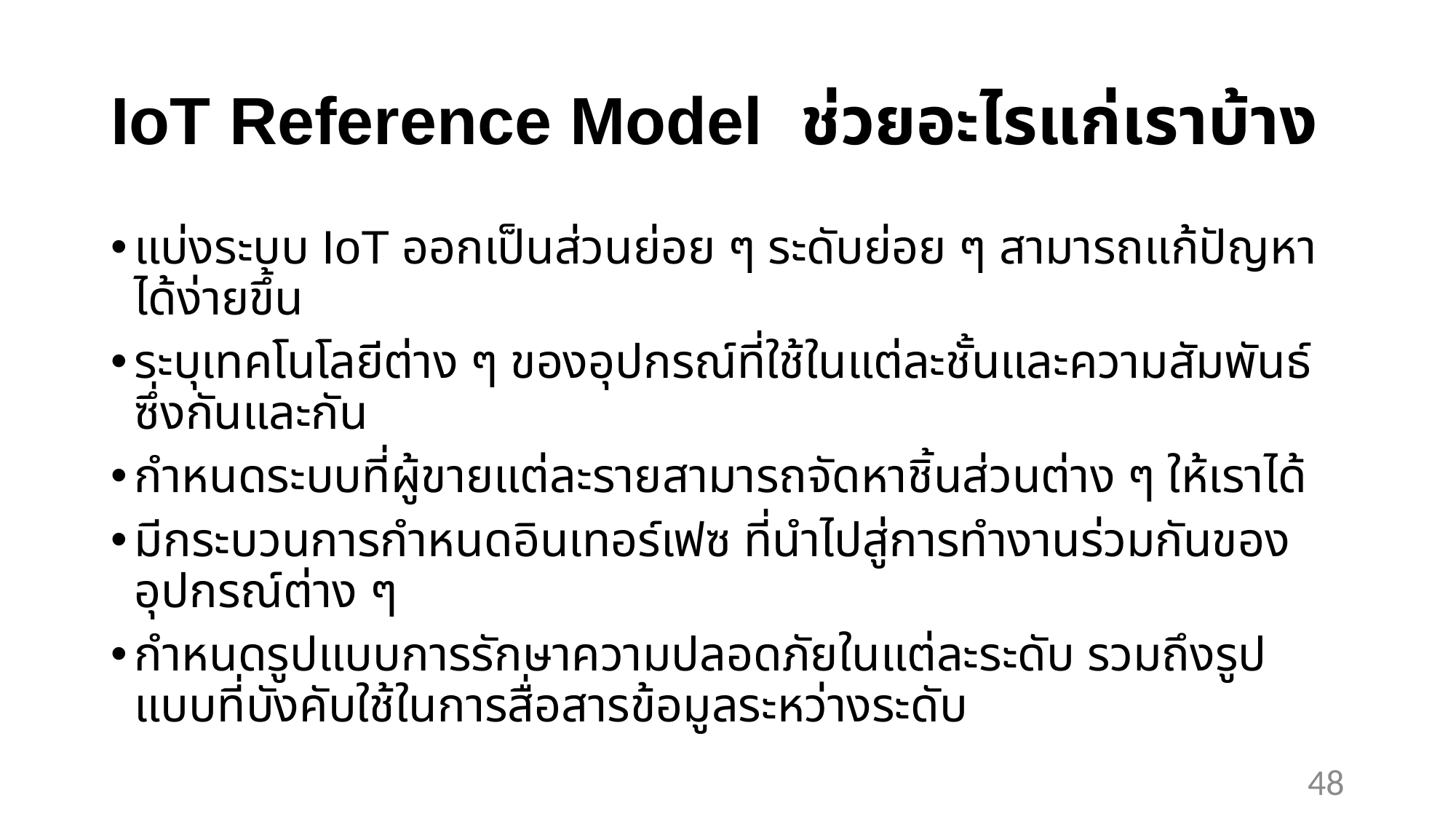

# IoT Reference Model  ช่วยอะไรแก่เราบ้าง
แบ่งระบบ IoT ออกเป็นส่วนย่อย ๆ ระดับย่อย ๆ สามารถแก้ปัญหาได้ง่ายขึ้น
ระบุเทคโนโลยีต่าง ๆ ของอุปกรณ์ที่ใช้ในแต่ละชั้นและความสัมพันธ์ซึ่งกันและกัน
กำหนดระบบที่ผู้ขายแต่ละรายสามารถจัดหาชิ้นส่วนต่าง ๆ ให้เราได้
มีกระบวนการกำหนดอินเทอร์เฟซ ที่นำไปสู่การทำงานร่วมกันของอุปกรณ์ต่าง ๆ
กำหนดรูปแบบการรักษาความปลอดภัยในแต่ละระดับ รวมถึงรูปแบบที่บังคับใช้ในการสื่อสารข้อมูลระหว่างระดับ
48